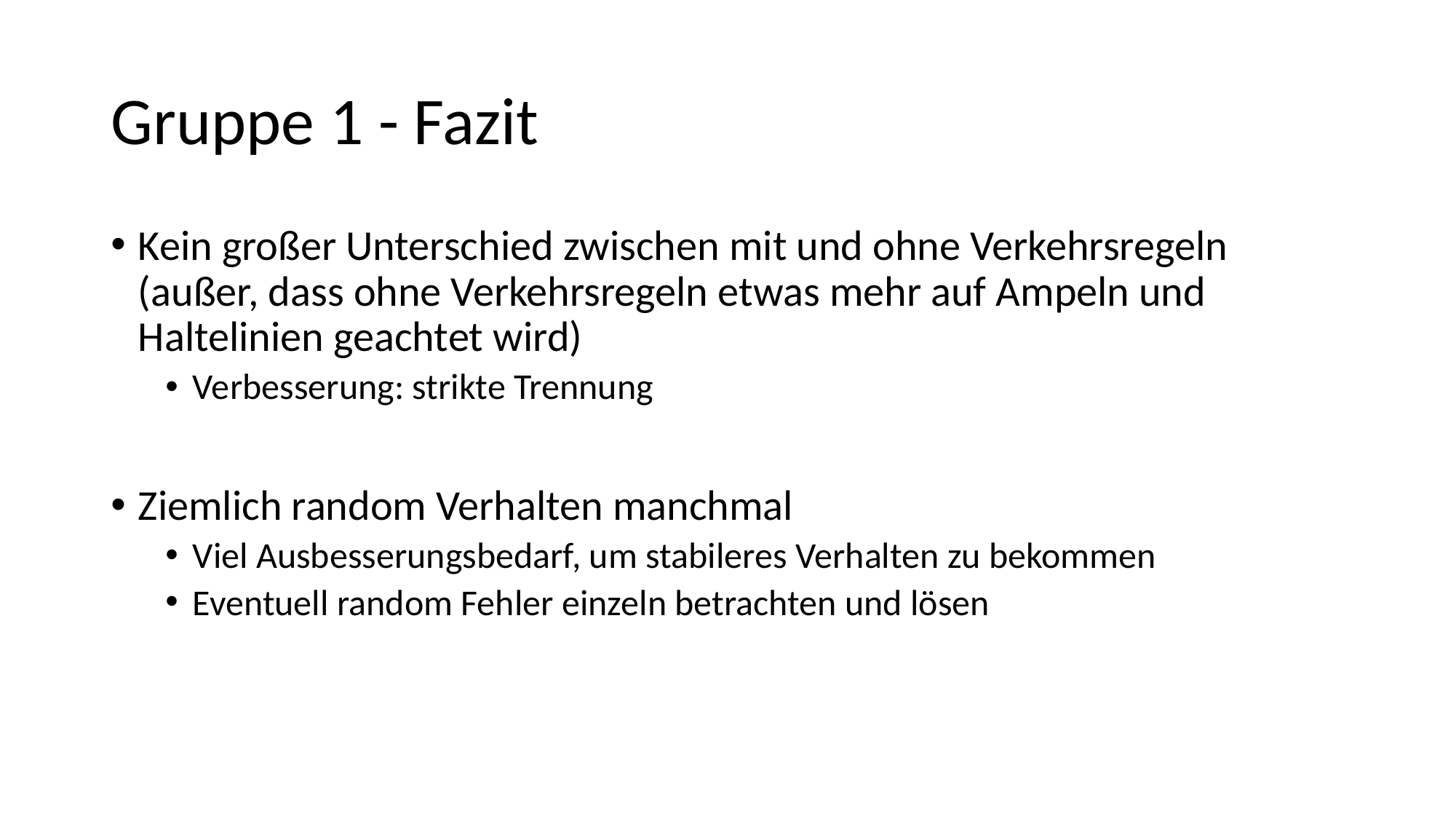

# Gruppe 1 - Fazit
Kein großer Unterschied zwischen mit und ohne Verkehrsregeln (außer, dass ohne Verkehrsregeln etwas mehr auf Ampeln und Haltelinien geachtet wird)
Verbesserung: strikte Trennung

Ziemlich random Verhalten manchmal
Viel Ausbesserungsbedarf, um stabileres Verhalten zu bekommen
Eventuell random Fehler einzeln betrachten und lösen